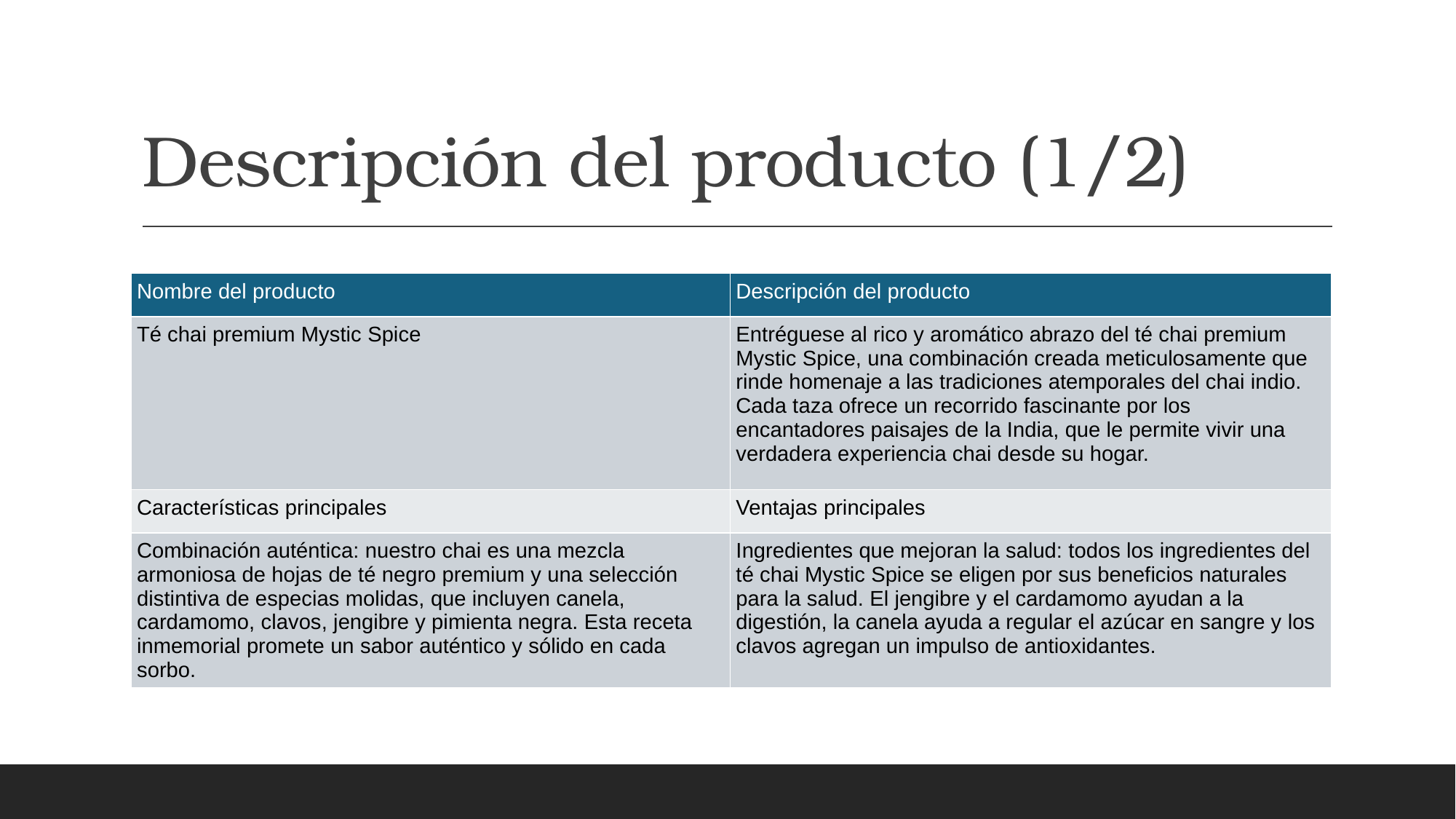

# Descripción del producto (1/2)
| Nombre del producto | Descripción del producto |
| --- | --- |
| Té chai premium Mystic Spice | Entréguese al rico y aromático abrazo del té chai premium Mystic Spice, una combinación creada meticulosamente que rinde homenaje a las tradiciones atemporales del chai indio. Cada taza ofrece un recorrido fascinante por los encantadores paisajes de la India, que le permite vivir una verdadera experiencia chai desde su hogar. |
| Características principales | Ventajas principales |
| Combinación auténtica: nuestro chai es una mezcla armoniosa de hojas de té negro premium y una selección distintiva de especias molidas, que incluyen canela, cardamomo, clavos, jengibre y pimienta negra. Esta receta inmemorial promete un sabor auténtico y sólido en cada sorbo. | Ingredientes que mejoran la salud: todos los ingredientes del té chai Mystic Spice se eligen por sus beneficios naturales para la salud. El jengibre y el cardamomo ayudan a la digestión, la canela ayuda a regular el azúcar en sangre y los clavos agregan un impulso de antioxidantes. |